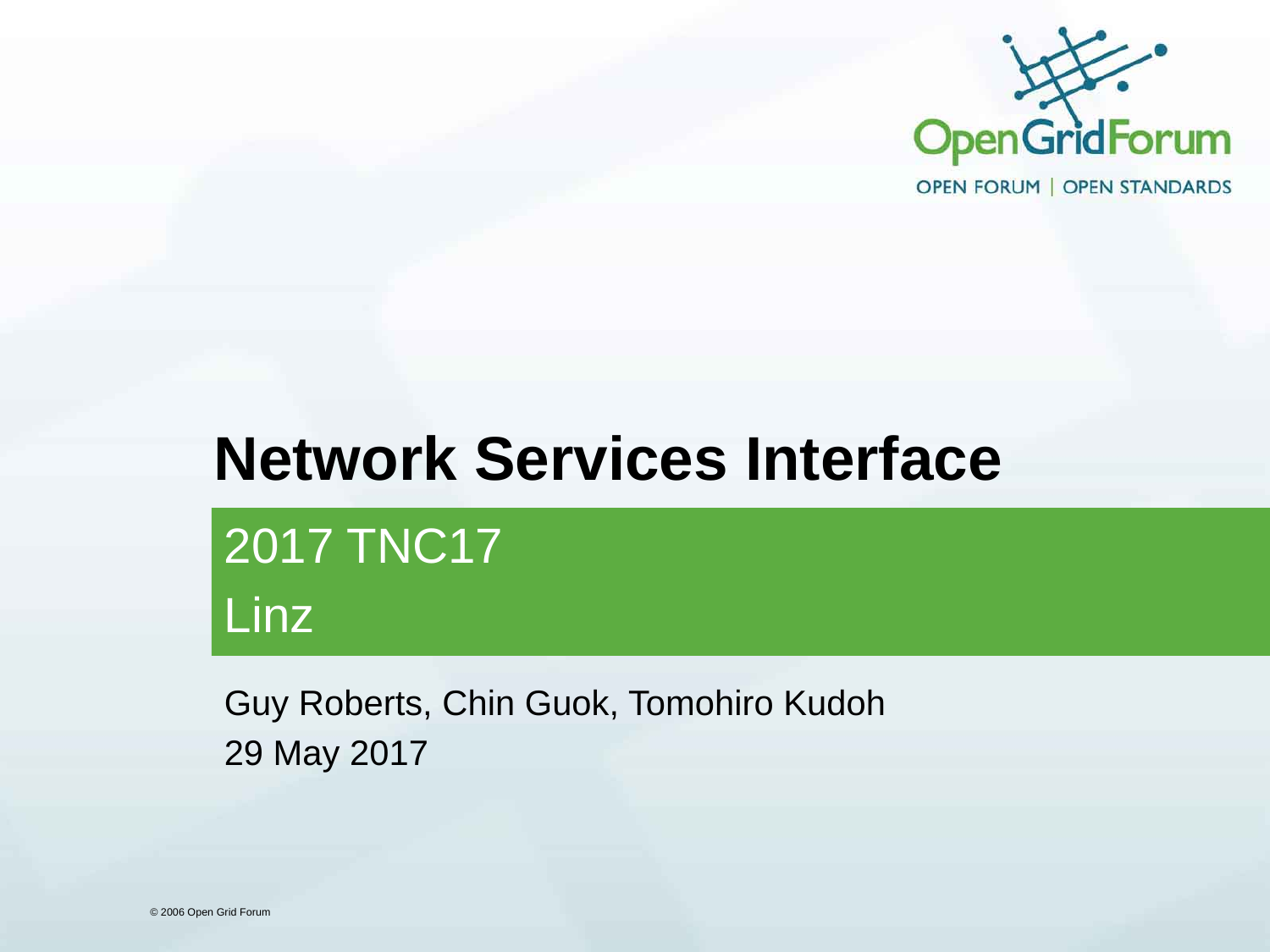

# Network Services Interface
2017 TNC17
Linz
Guy Roberts, Chin Guok, Tomohiro Kudoh
29 May 2017